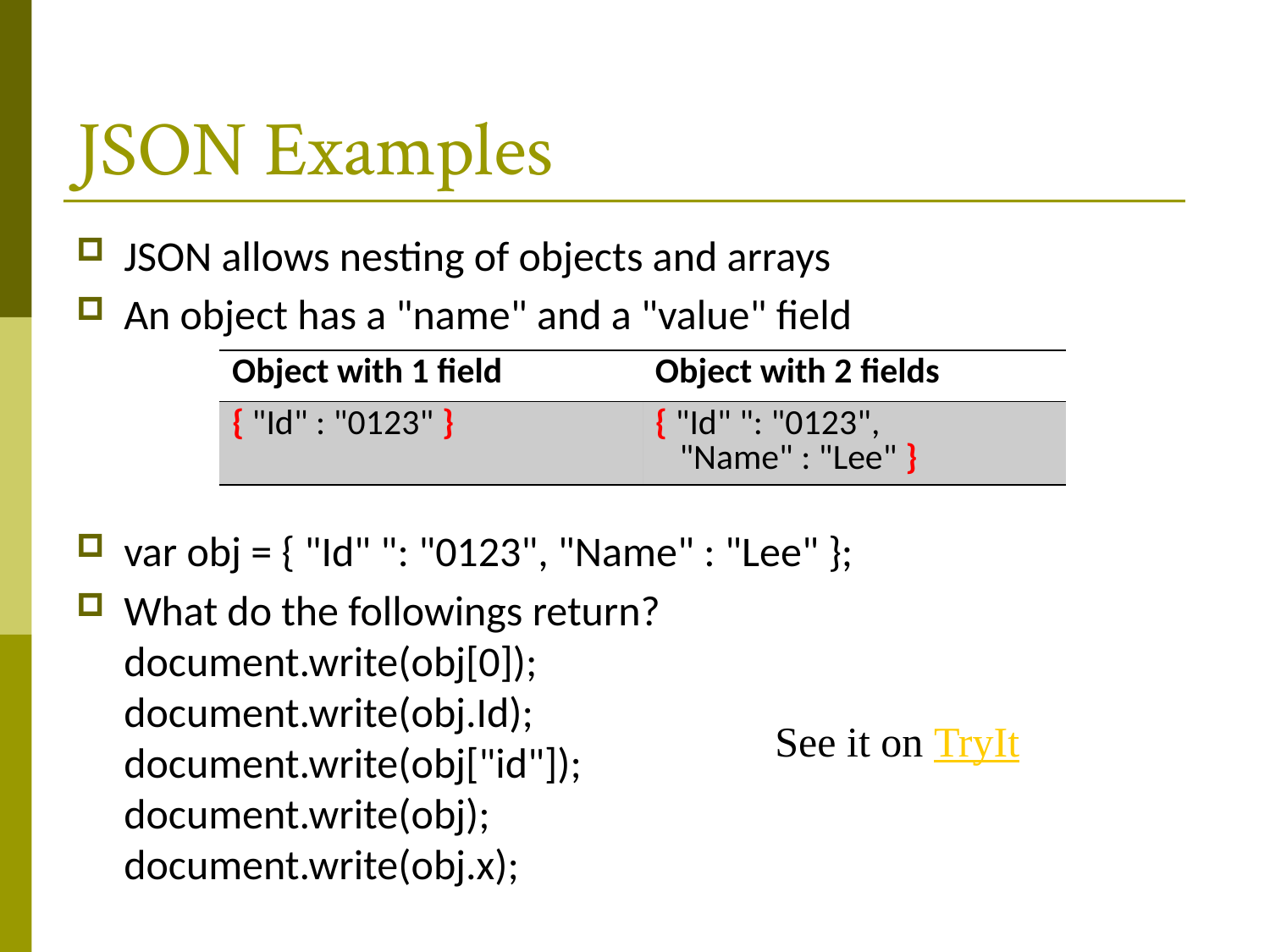

# JSON Examples

JSON allows nesting of objects and arrays
An object has a "name" and a "value" field

var obj = { "Id" ": "0123", "Name" : "Lee" };
What do the followings return?
document.write(obj[0]);
document.write(obj.Id);
document.write(obj["id"]);
document.write(obj);
document.write(obj.x);

| Object with 1 field | Object with 2 fields |
| --- | --- |
| { "Id" : "0123" } | { "Id" ": "0123", "Name" : "Lee" } |
See it on TryIt